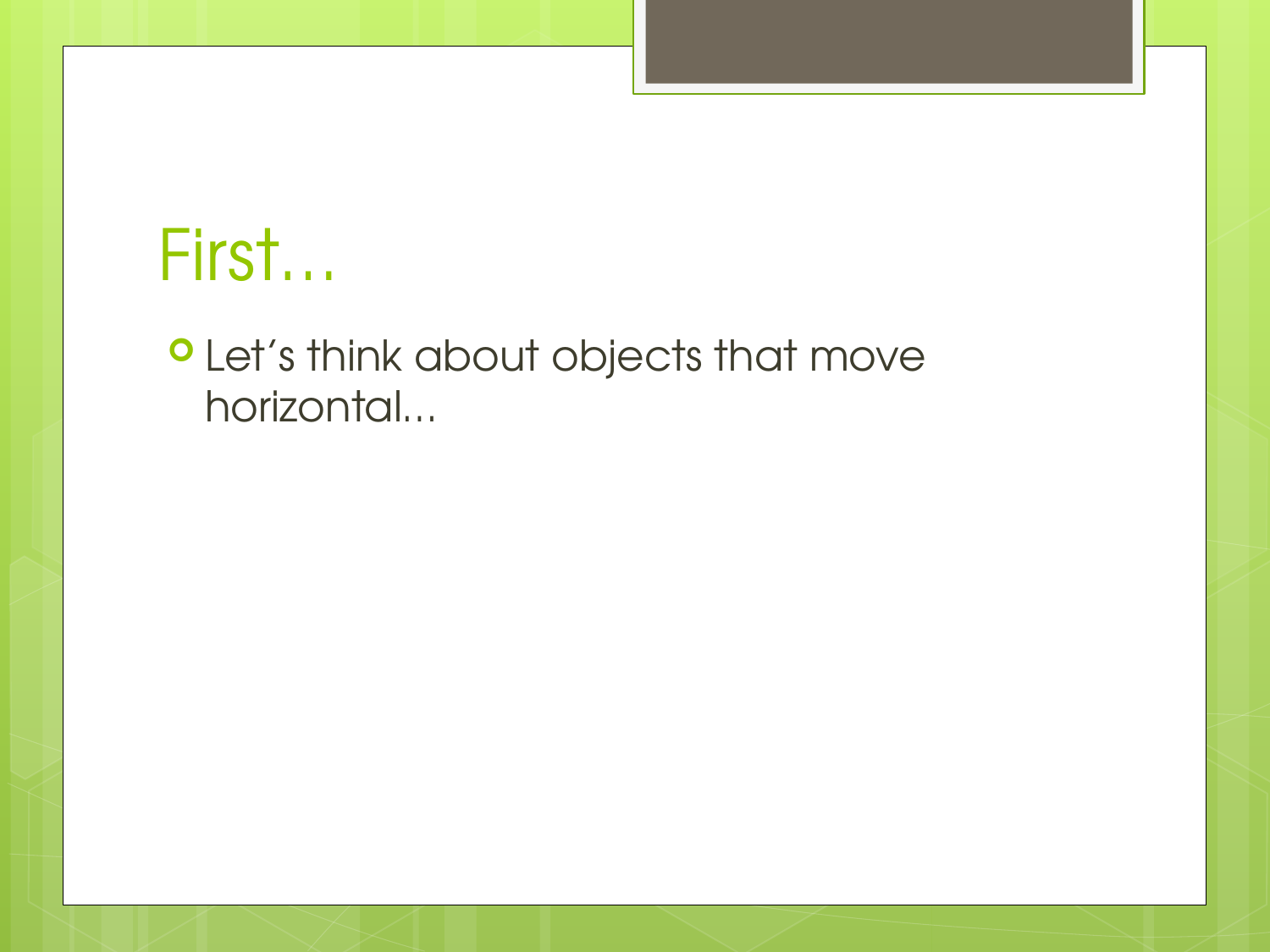

# First…
Let’s think about objects that move horizontal…